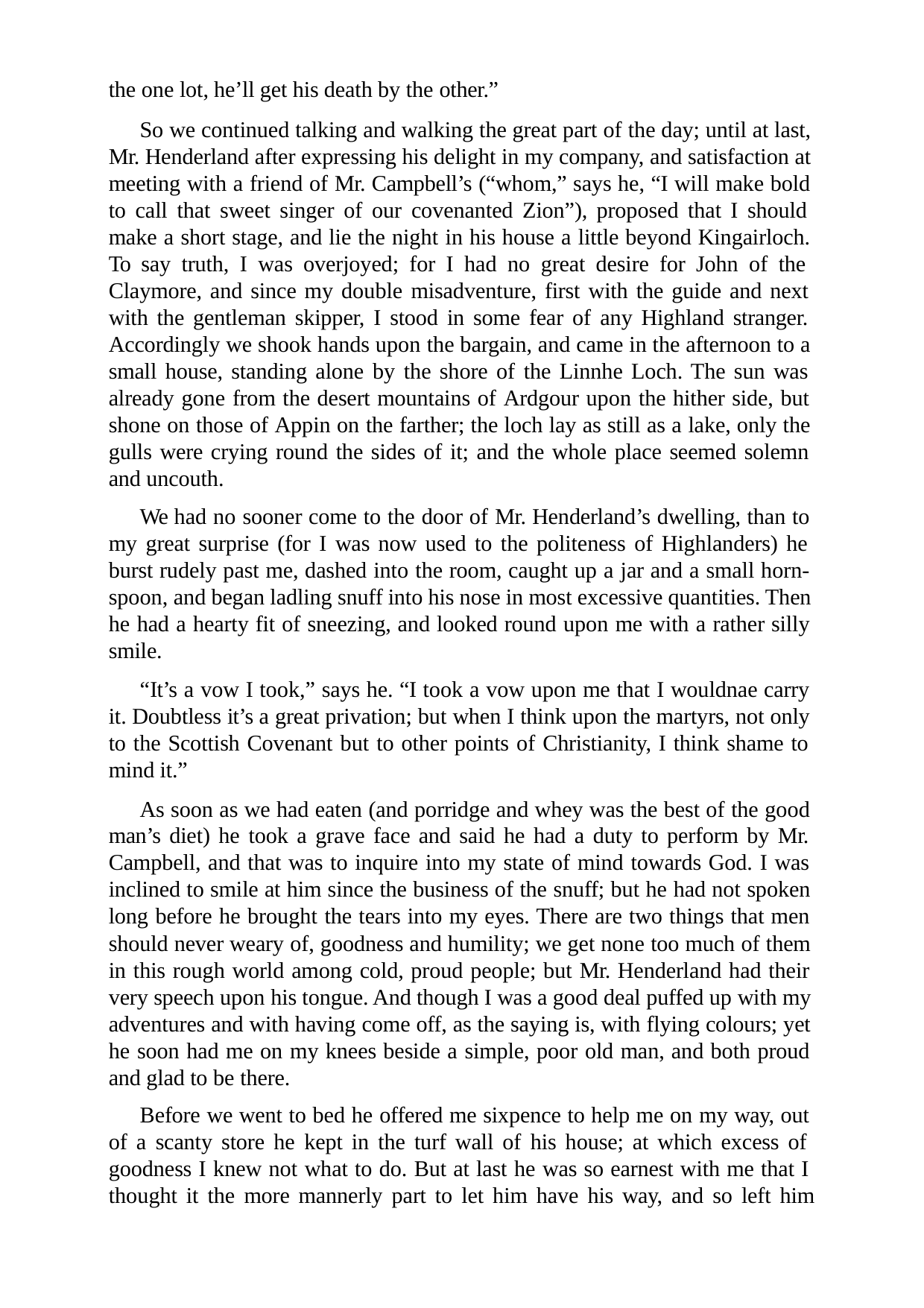

the one lot, he’ll get his death by the other.”
So we continued talking and walking the great part of the day; until at last,  Mr. Henderland after expressing his delight in my company, and satisfaction at  meeting with a friend of Mr. Campbell’s (“whom,” says he, “I will make bold  to call that sweet singer of our covenanted Zion”), proposed that I should  make a short stage, and lie the night in his house a little beyond Kingairloch.  To say truth, I was overjoyed; for I had no great desire for John of the  Claymore, and since my double misadventure, first with the guide and next  with the gentleman skipper, I stood in some fear of any Highland stranger.  Accordingly we shook hands upon the bargain, and came in the afternoon to a  small house, standing alone by the shore of the Linnhe Loch. The sun was  already gone from the desert mountains of Ardgour upon the hither side, but  shone on those of Appin on the farther; the loch lay as still as a lake, only the  gulls were crying round the sides of it; and the whole place seemed solemn  and uncouth.
We had no sooner come to the door of Mr. Henderland’s dwelling, than to  my great surprise (for I was now used to the politeness of Highlanders) he  burst rudely past me, dashed into the room, caught up a jar and a small horn-  spoon, and began ladling snuff into his nose in most excessive quantities. Then  he had a hearty fit of sneezing, and looked round upon me with a rather silly  smile.
“It’s a vow I took,” says he. “I took a vow upon me that I wouldnae carry  it. Doubtless it’s a great privation; but when I think upon the martyrs, not only  to the Scottish Covenant but to other points of Christianity, I think shame to  mind it.”
As soon as we had eaten (and porridge and whey was the best of the good  man’s diet) he took a grave face and said he had a duty to perform by Mr.  Campbell, and that was to inquire into my state of mind towards God. I was  inclined to smile at him since the business of the snuff; but he had not spoken  long before he brought the tears into my eyes. There are two things that men  should never weary of, goodness and humility; we get none too much of them  in this rough world among cold, proud people; but Mr. Henderland had their  very speech upon his tongue. And though I was a good deal puffed up with my  adventures and with having come off, as the saying is, with flying colours; yet  he soon had me on my knees beside a simple, poor old man, and both proud  and glad to be there.
Before we went to bed he offered me sixpence to help me on my way, out  of a scanty store he kept in the turf wall of his house; at which excess of  goodness I knew not what to do. But at last he was so earnest with me that I  thought it the more mannerly part to let him have his way, and so left him